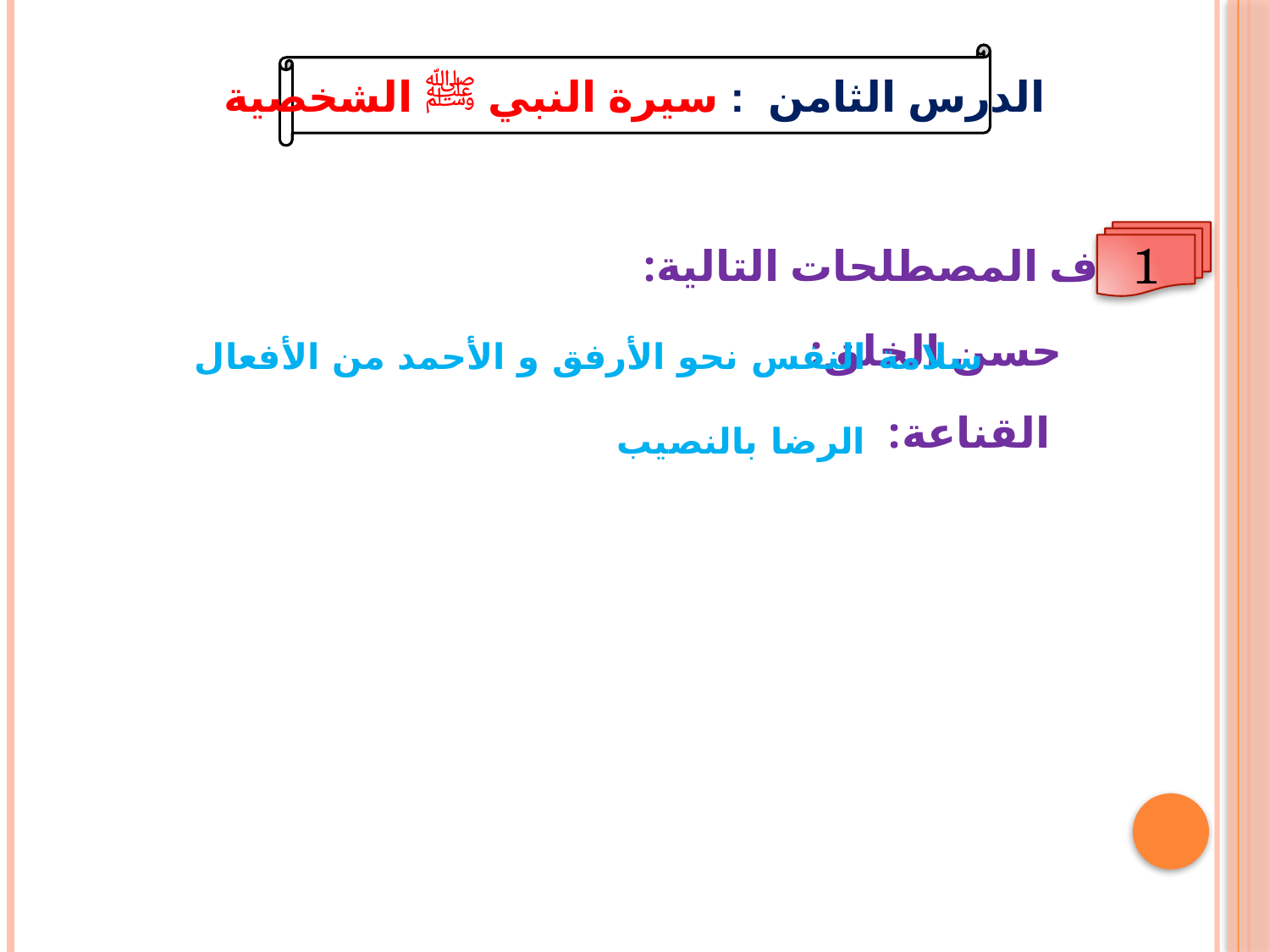

الدرس الثامن  : سيرة النبي ﷺ الشخصية
1
عرف المصطلحات التالية:
حسن الخلق:
سلامة النفس نحو الأرفق و الأحمد من الأفعال
القناعة:
الرضا بالنصيب